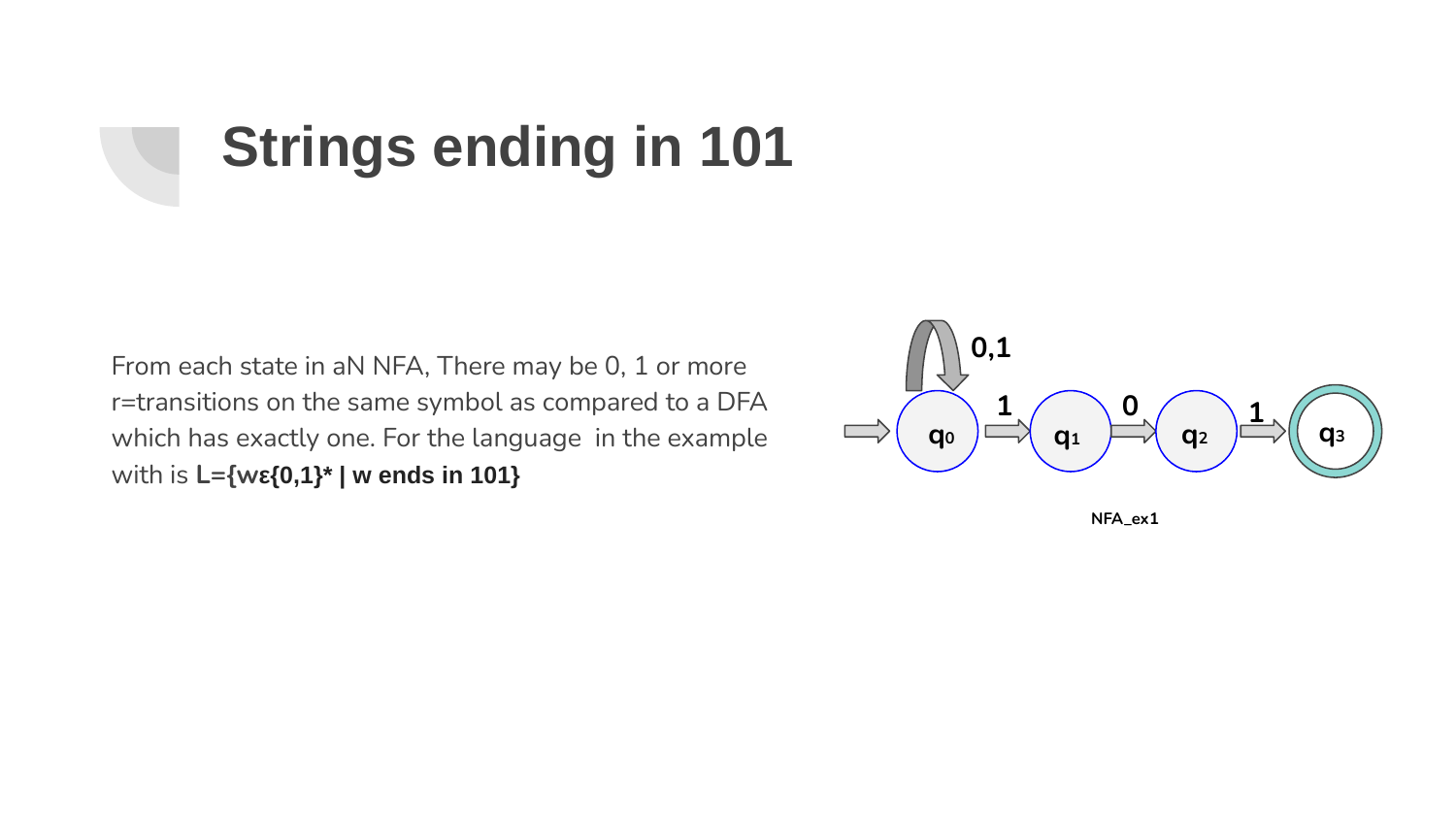

# Strings ending in 101
0,1

From each state in aN NFA, There may be 0, 1 or more r=transitions on the same symbol as compared to a DFA which has exactly one. For the language  in the example with is L={wε{0,1}* | w ends in 101}
0
1
1

q3
q0
q2
q1

NFA_ex1